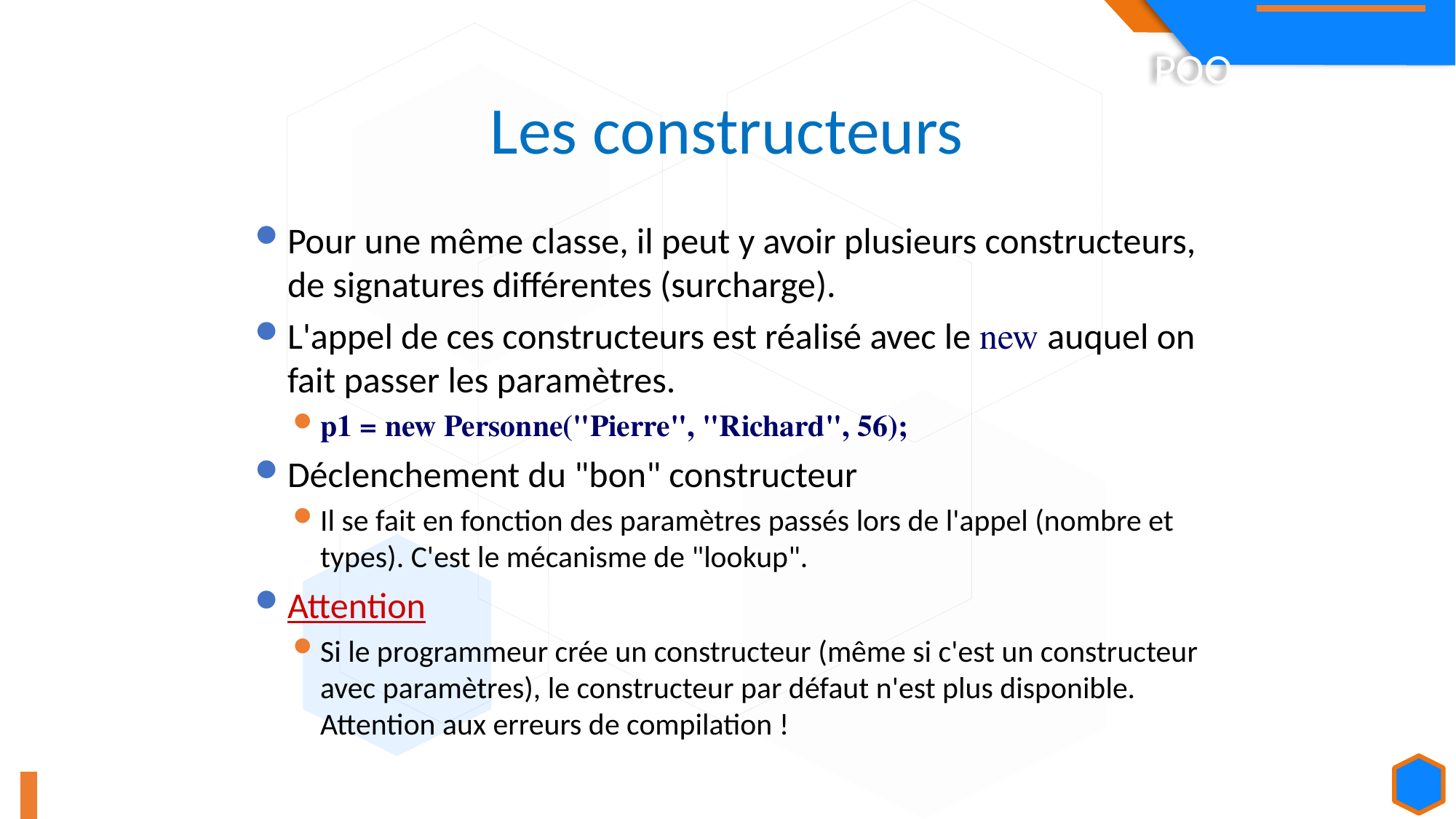

Les constructeurs
Pour une même classe, il peut y avoir plusieurs constructeurs, de signatures différentes (surcharge).
L'appel de ces constructeurs est réalisé avec le new auquel on fait passer les paramètres.
p1 = new Personne("Pierre", "Richard", 56);
Déclenchement du "bon" constructeur
Il se fait en fonction des paramètres passés lors de l'appel (nombre et types). C'est le mécanisme de "lookup".
Attention
Si le programmeur crée un constructeur (même si c'est un constructeur avec paramètres), le constructeur par défaut n'est plus disponible. Attention aux erreurs de compilation !